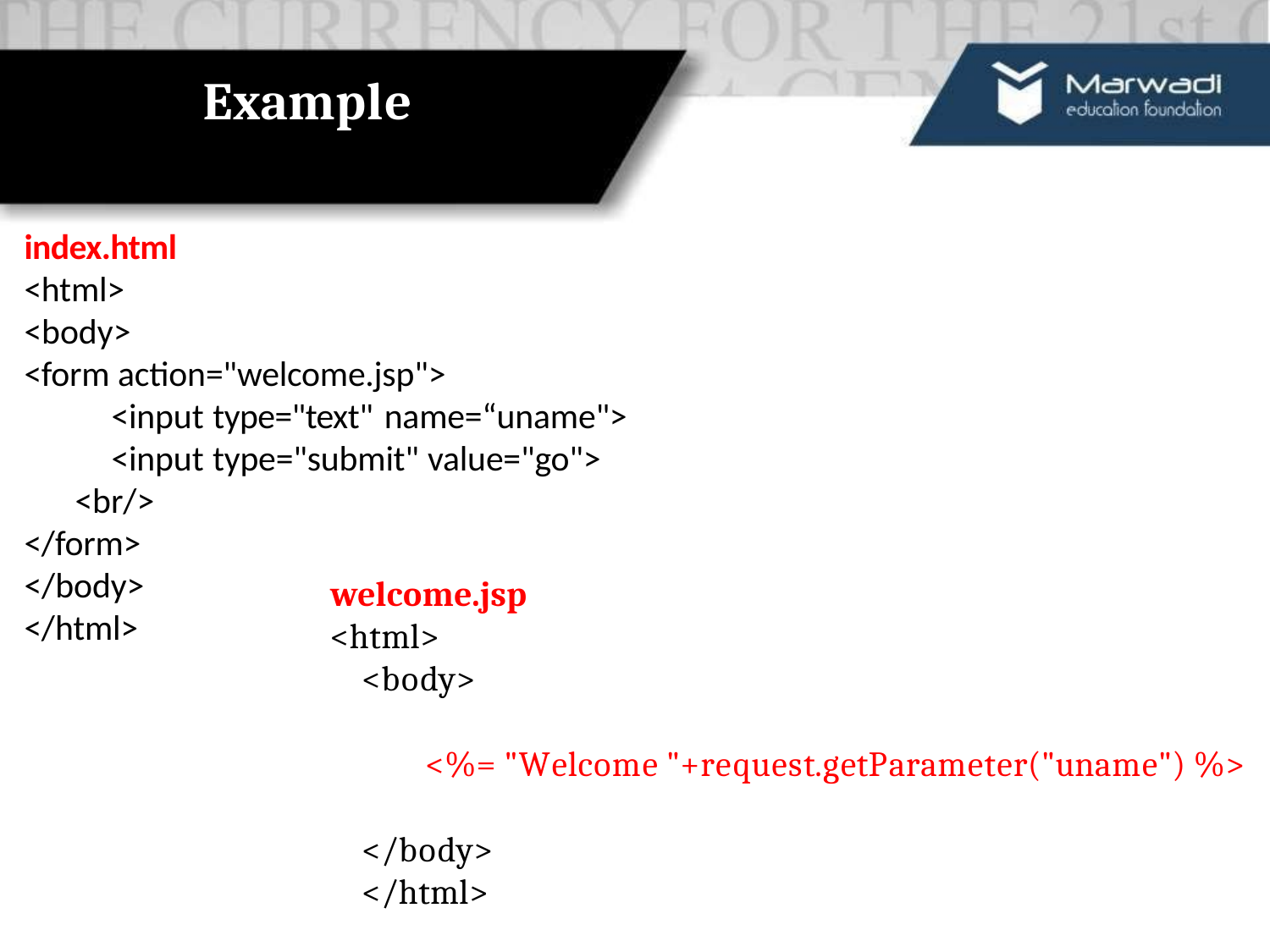

# Example
index.html
<html>
<body>
<form action="welcome.jsp">
<input type="text" name=“uname">
<input type="submit" value="go">
<br/>
</form>
</body>
</html>
welcome.jsp
<html>
<body>

<%= "Welcome "+request.getParameter("uname") %>

</body>
</html>